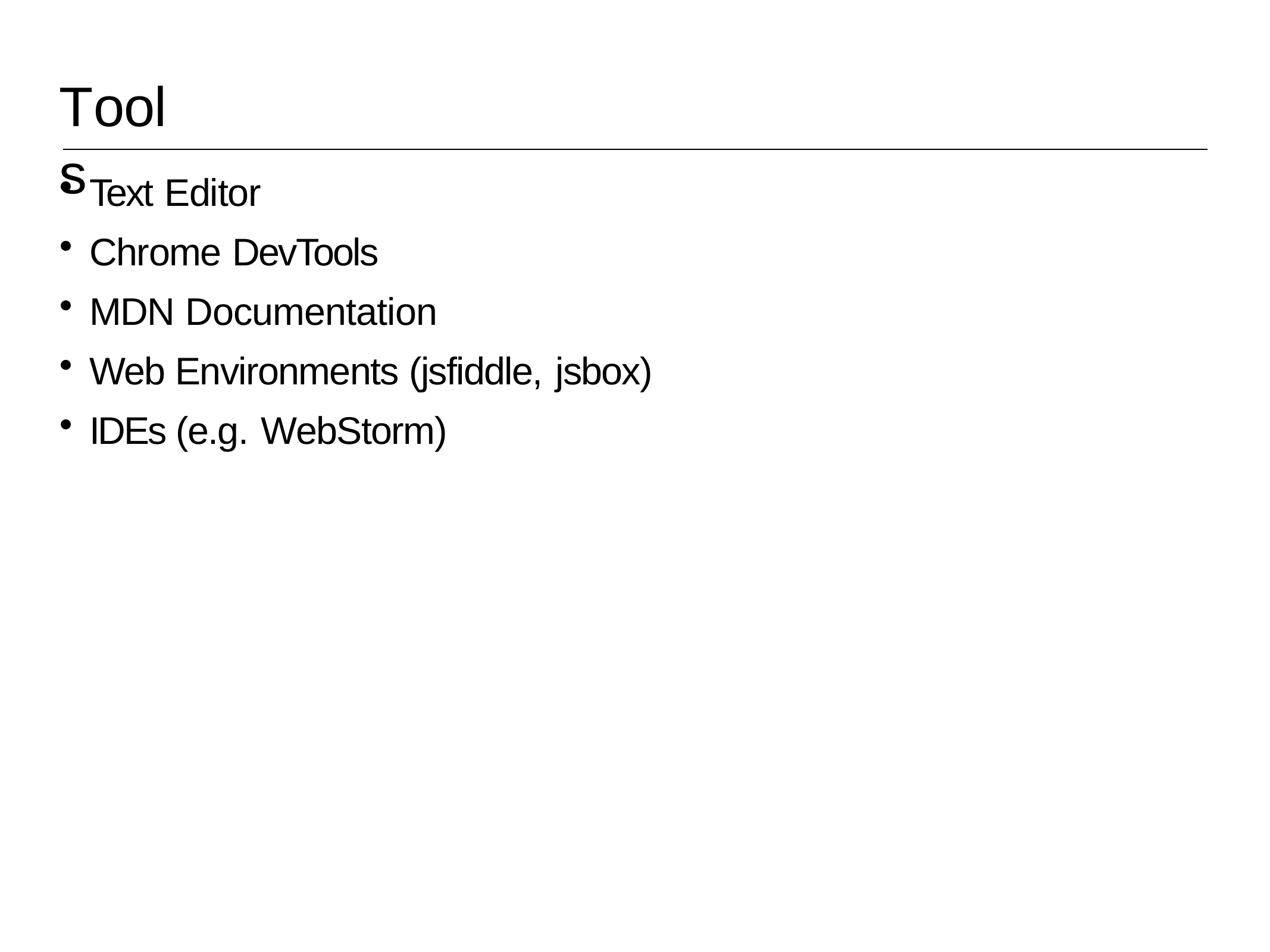

# Tools
Text Editor
Chrome DevTools
MDN Documentation
Web Environments (jsfiddle, jsbox)
IDEs (e.g. WebStorm)
CIS 467, Spring 2015
24